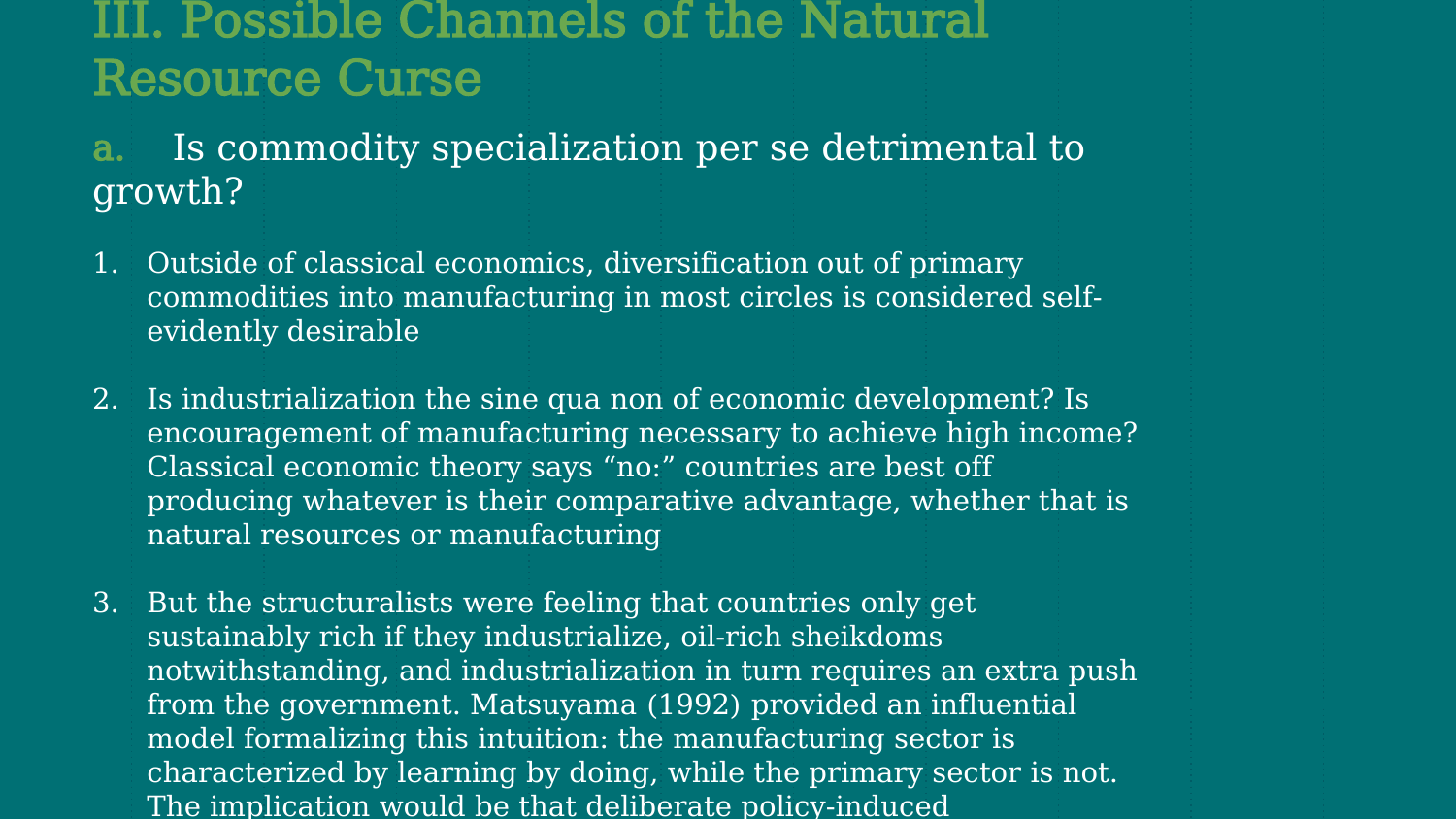

III. Possible Channels of the Natural Resource Curse

a.    Is commodity specialization per se detrimental to growth?

Outside of classical economics, diversification out of primary commodities into manufacturing in most circles is considered self-evidently desirable

Is industrialization the sine qua non of economic development? Is encouragement of manufacturing necessary to achieve high income? Classical economic theory says “no:” countries are best off producing whatever is their comparative advantage, whether that is natural resources or manufacturing

But the structuralists were feeling that countries only get sustainably rich if they industrialize, oil-rich sheikdoms notwithstanding, and industrialization in turn requires an extra push from the government. Matsuyama (1992) provided an influential model formalizing this intuition: the manufacturing sector is characterized by learning by doing, while the primary sector is not. The implication would be that deliberate policy-induced diversification out of primary products into manufacturing could help bring about economic development, and that a permanent commodity boom that crowds out manufacturing could indeed retard it.